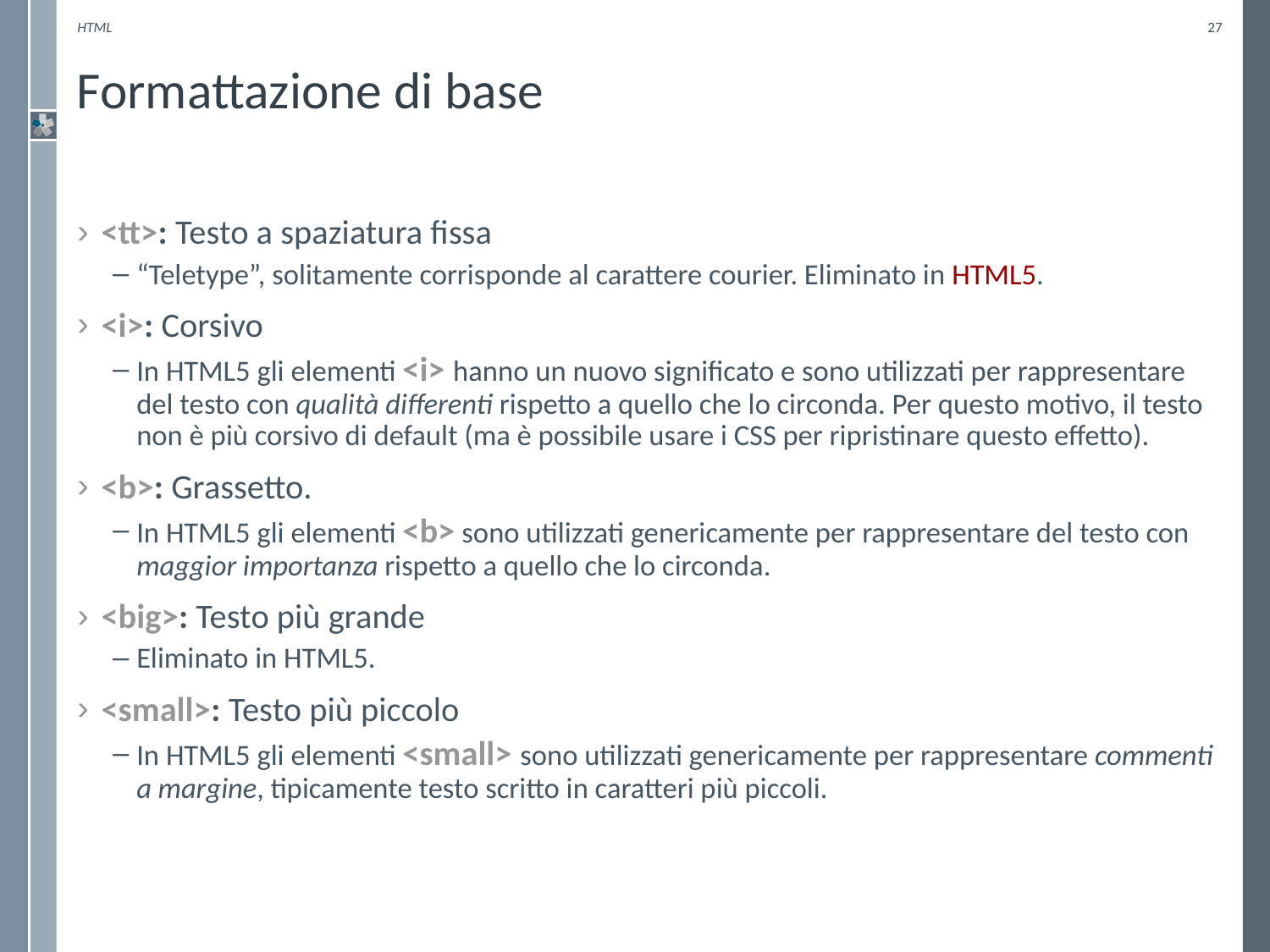

HTML
27
# Formattazione di base
<tt>: Testo a spaziatura fissa
“Teletype”, solitamente corrisponde al carattere courier. Eliminato in HTML5.
<i>: Corsivo
In HTML5 gli elementi <i> hanno un nuovo significato e sono utilizzati per rappresentare del testo con qualità differenti rispetto a quello che lo circonda. Per questo motivo, il testo non è più corsivo di default (ma è possibile usare i CSS per ripristinare questo effetto).
<b>: Grassetto.
In HTML5 gli elementi <b> sono utilizzati genericamente per rappresentare del testo con maggior importanza rispetto a quello che lo circonda.
<big>: Testo più grande
Eliminato in HTML5.
<small>: Testo più piccolo
In HTML5 gli elementi <small> sono utilizzati genericamente per rappresentare commenti a margine, tipicamente testo scritto in caratteri più piccoli.